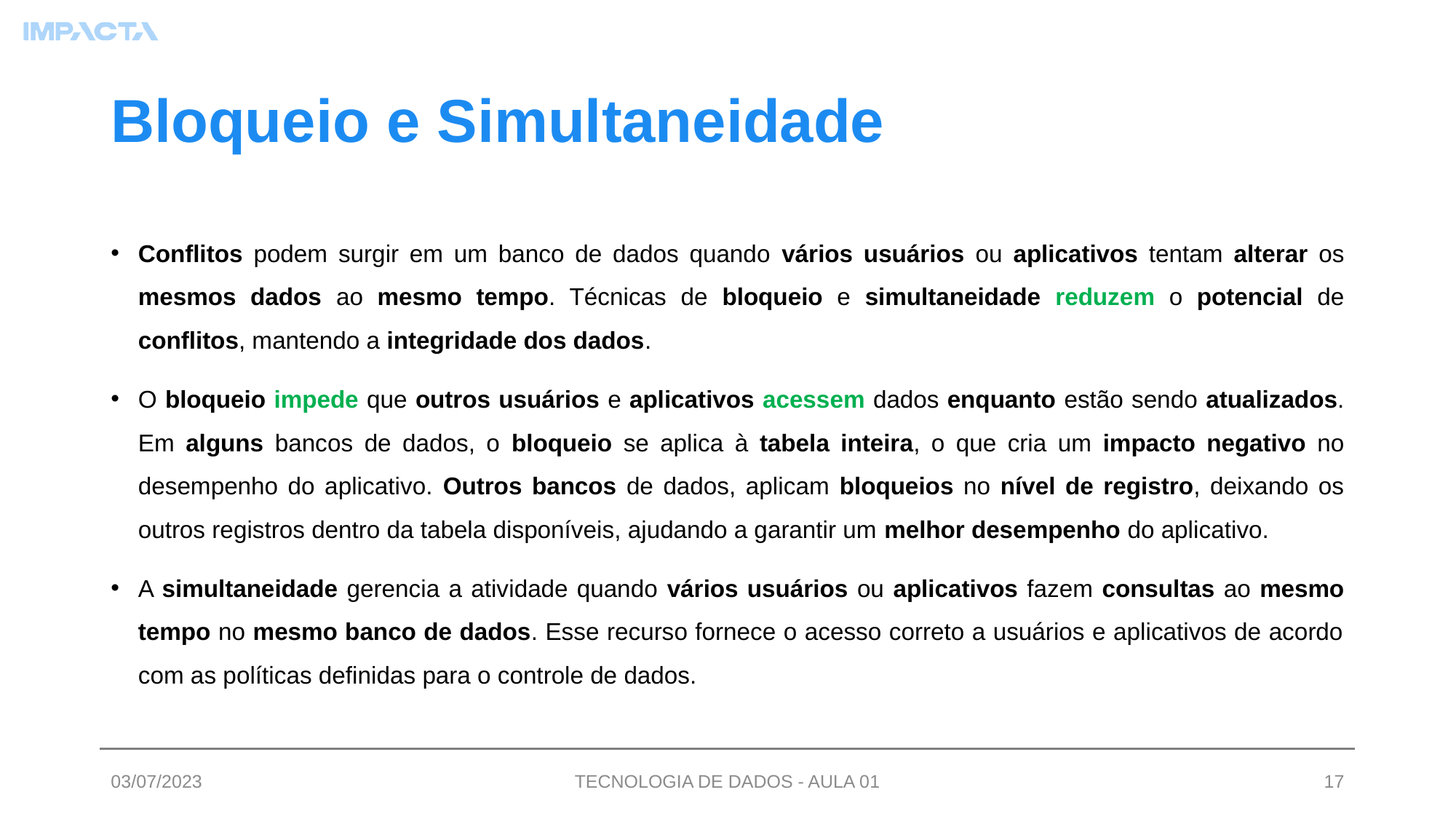

# Bloqueio e Simultaneidade
Conflitos podem surgir em um banco de dados quando vários usuários ou aplicativos tentam alterar os mesmos dados ao mesmo tempo. Técnicas de bloqueio e simultaneidade reduzem o potencial de conflitos, mantendo a integridade dos dados.
O bloqueio impede que outros usuários e aplicativos acessem dados enquanto estão sendo atualizados. Em alguns bancos de dados, o bloqueio se aplica à tabela inteira, o que cria um impacto negativo no desempenho do aplicativo. Outros bancos de dados, aplicam bloqueios no nível de registro, deixando os outros registros dentro da tabela disponíveis, ajudando a garantir um melhor desempenho do aplicativo.
A simultaneidade gerencia a atividade quando vários usuários ou aplicativos fazem consultas ao mesmo tempo no mesmo banco de dados. Esse recurso fornece o acesso correto a usuários e aplicativos de acordo com as políticas definidas para o controle de dados.
03/07/2023
TECNOLOGIA DE DADOS - AULA 01
17